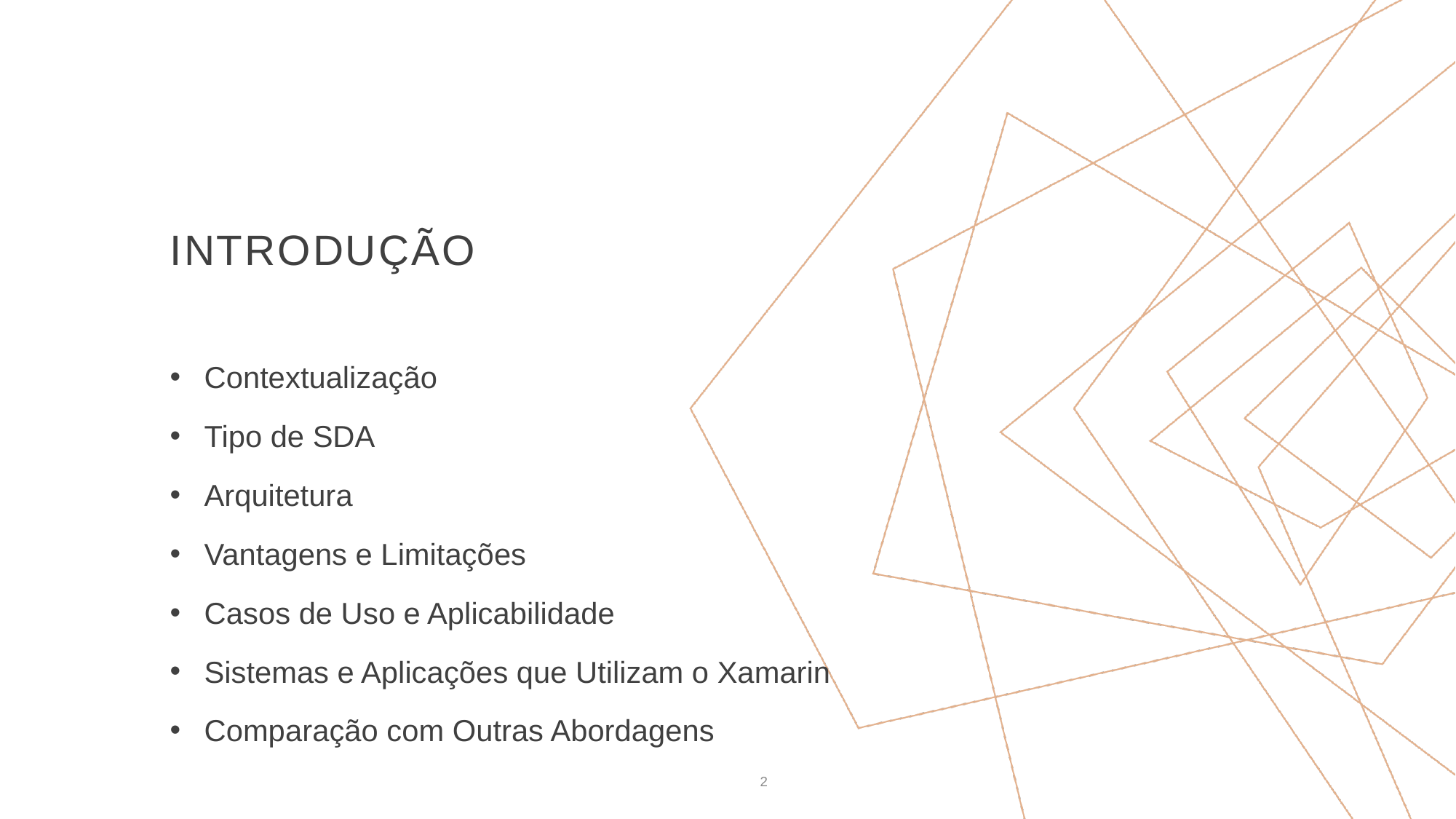

# Introdução
Contextualização
Tipo de SDA
Arquitetura
Vantagens e Limitações
Casos de Uso e Aplicabilidade
Sistemas e Aplicações que Utilizam o Xamarin
Comparação com Outras Abordagens
2